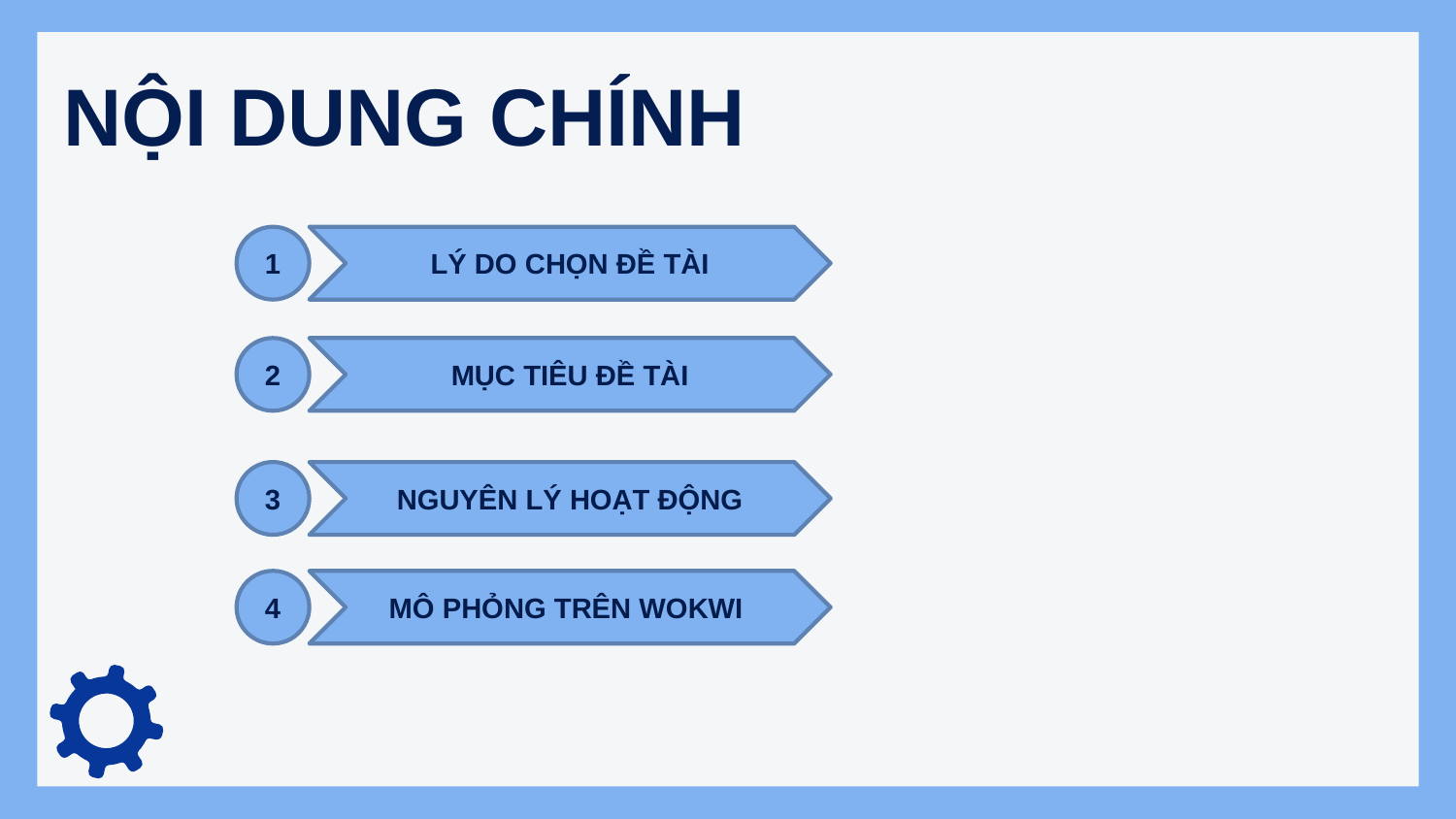

# NỘI DUNG CHÍNH
1
LÝ DO CHỌN ĐỀ TÀI
2
MỤC TIÊU ĐỀ TÀI
3
NGUYÊN LÝ HOẠT ĐỘNG
4
MÔ PHỎNG TRÊN WOKWI